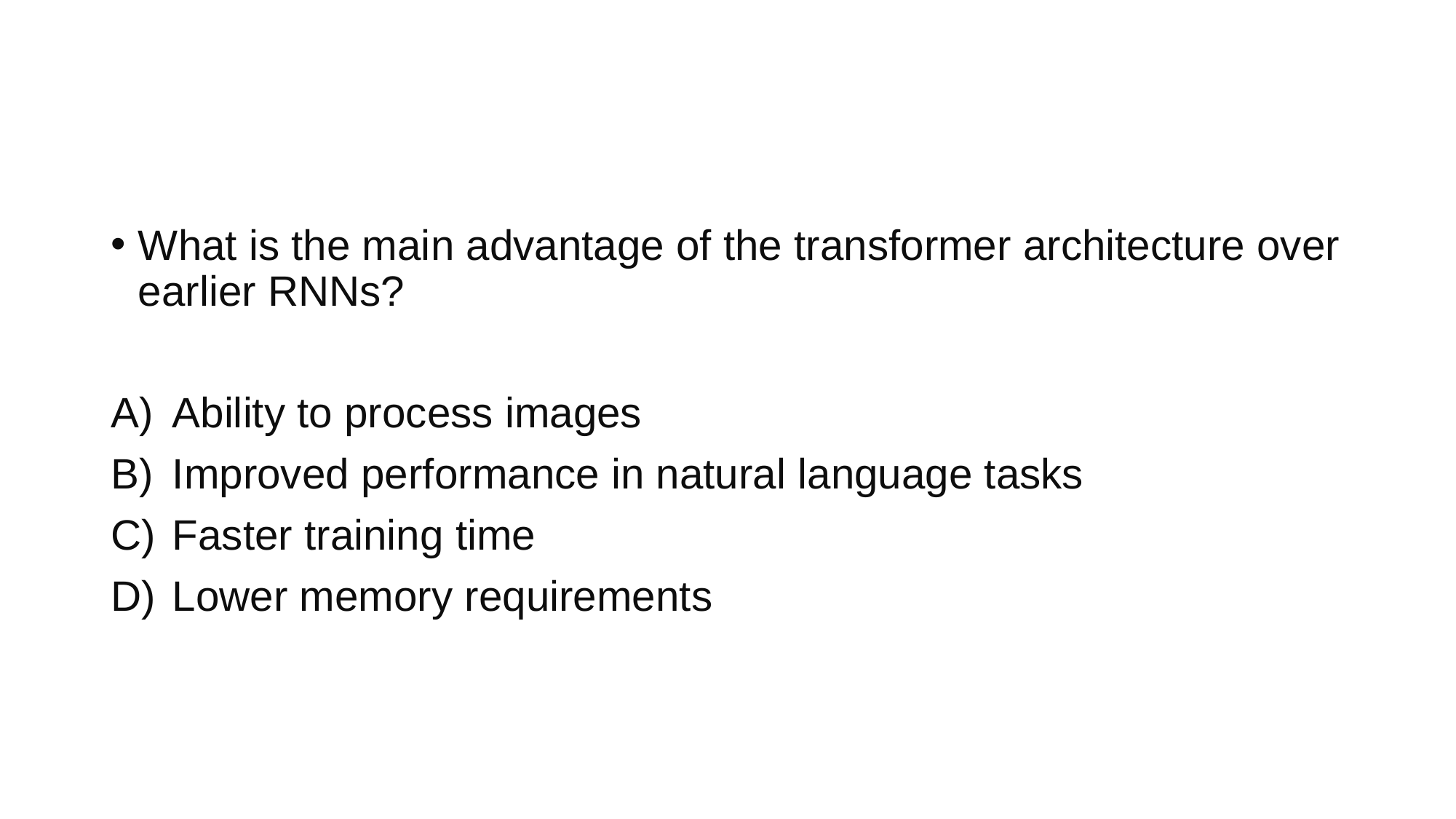

#
What is the main advantage of the transformer architecture over earlier RNNs?

Ability to process images
Improved performance in natural language tasks
Faster training time
Lower memory requirements